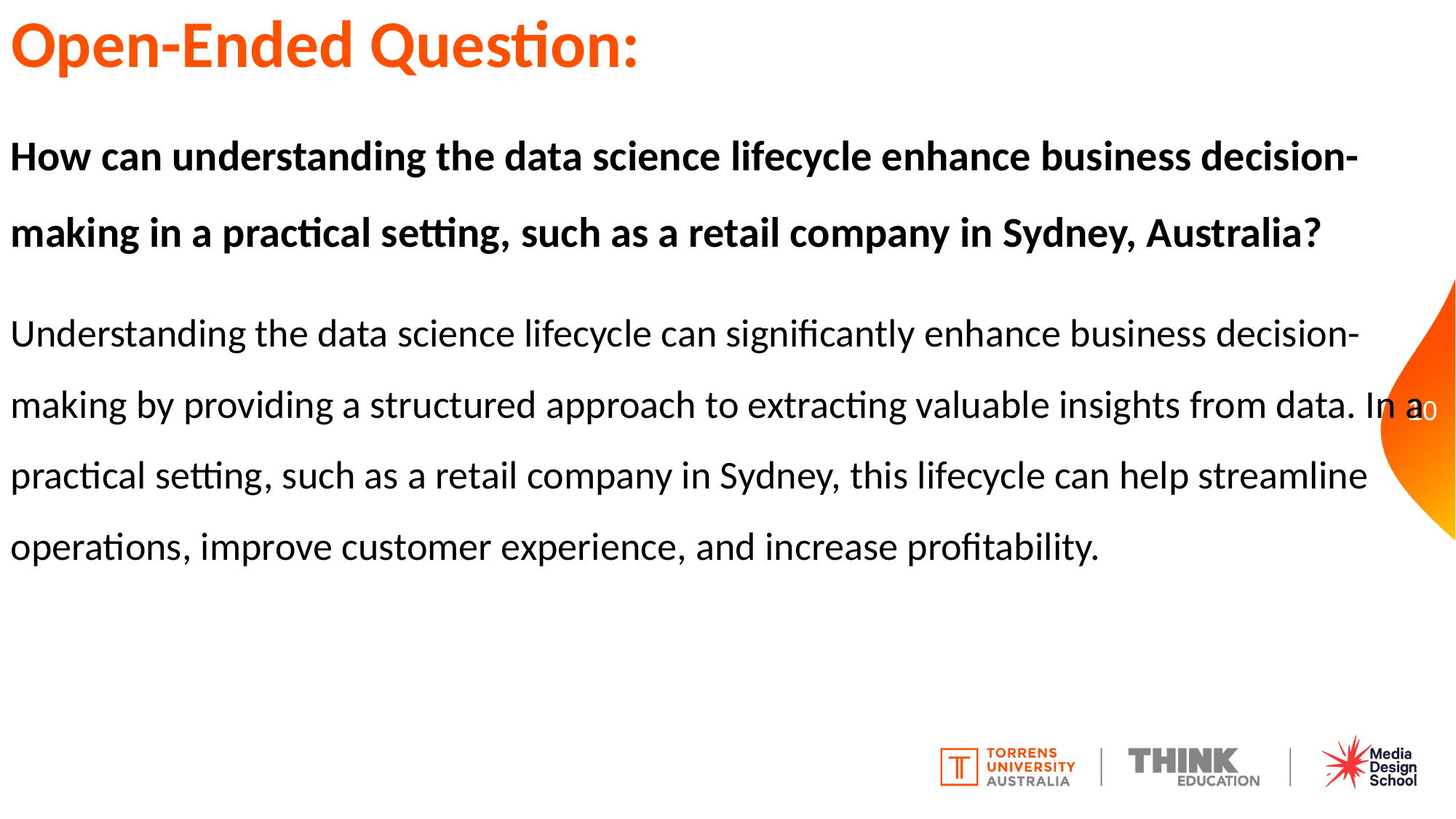

# Open-Ended Question:
How can understanding the data science lifecycle enhance business decision-making in a practical setting, such as a retail company in Sydney, Australia?
Understanding the data science lifecycle can significantly enhance business decision-making by providing a structured approach to extracting valuable insights from data. In a practical setting, such as a retail company in Sydney, this lifecycle can help streamline operations, improve customer experience, and increase profitability.
10